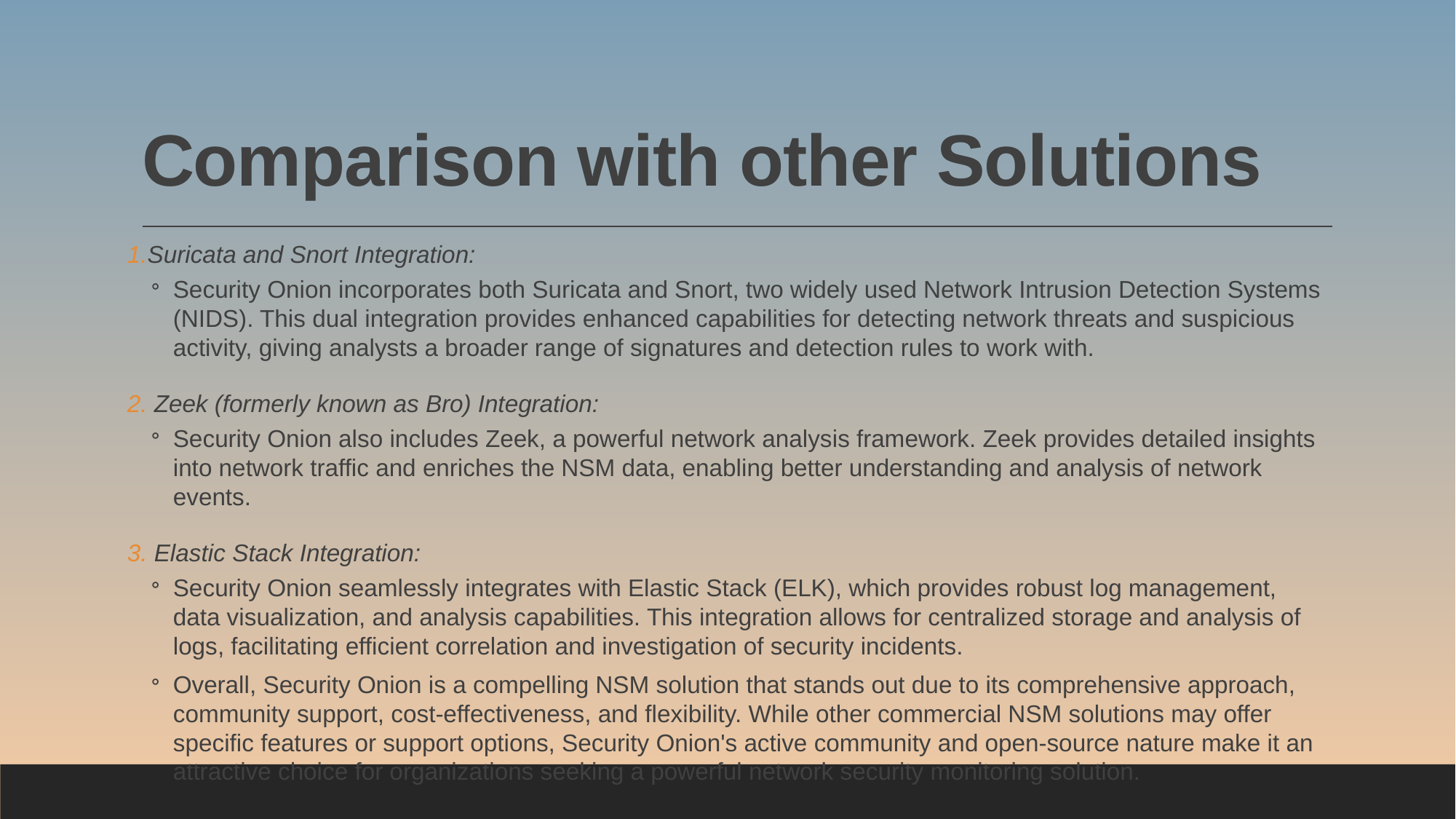

# Comparison with other Solutions
Suricata and Snort Integration:
Security Onion incorporates both Suricata and Snort, two widely used Network Intrusion Detection Systems (NIDS). This dual integration provides enhanced capabilities for detecting network threats and suspicious activity, giving analysts a broader range of signatures and detection rules to work with.
 Zeek (formerly known as Bro) Integration:
Security Onion also includes Zeek, a powerful network analysis framework. Zeek provides detailed insights into network traffic and enriches the NSM data, enabling better understanding and analysis of network events.
 Elastic Stack Integration:
Security Onion seamlessly integrates with Elastic Stack (ELK), which provides robust log management, data visualization, and analysis capabilities. This integration allows for centralized storage and analysis of logs, facilitating efficient correlation and investigation of security incidents.
Overall, Security Onion is a compelling NSM solution that stands out due to its comprehensive approach, community support, cost-effectiveness, and flexibility. While other commercial NSM solutions may offer specific features or support options, Security Onion's active community and open-source nature make it an attractive choice for organizations seeking a powerful network security monitoring solution.